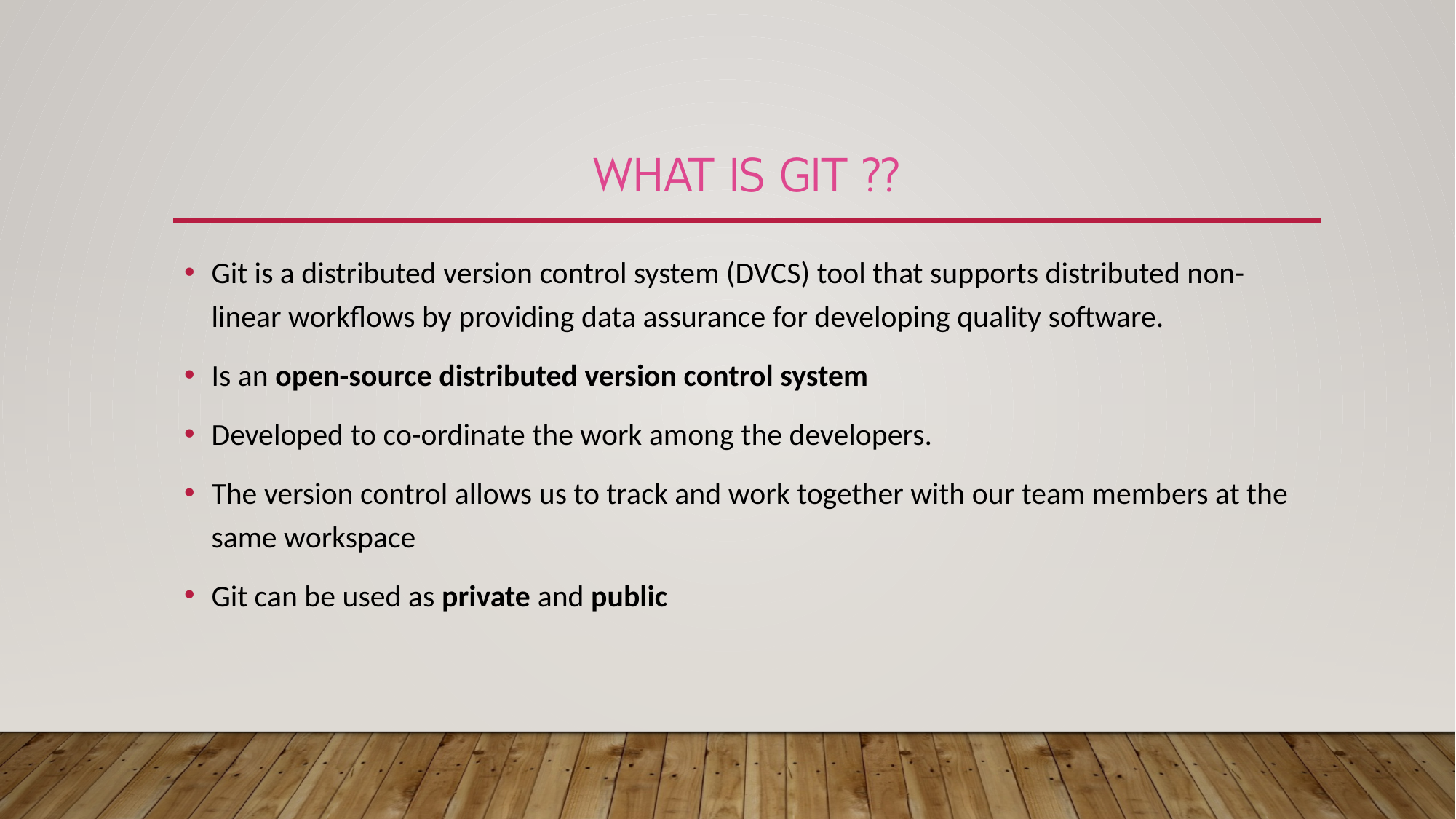

# What is GIT ??
Git is a distributed version control system (DVCS) tool that supports distributed non-linear workflows by providing data assurance for developing quality software.
Is an open-source distributed version control system
Developed to co-ordinate the work among the developers.
The version control allows us to track and work together with our team members at the same workspace
Git can be used as private and public